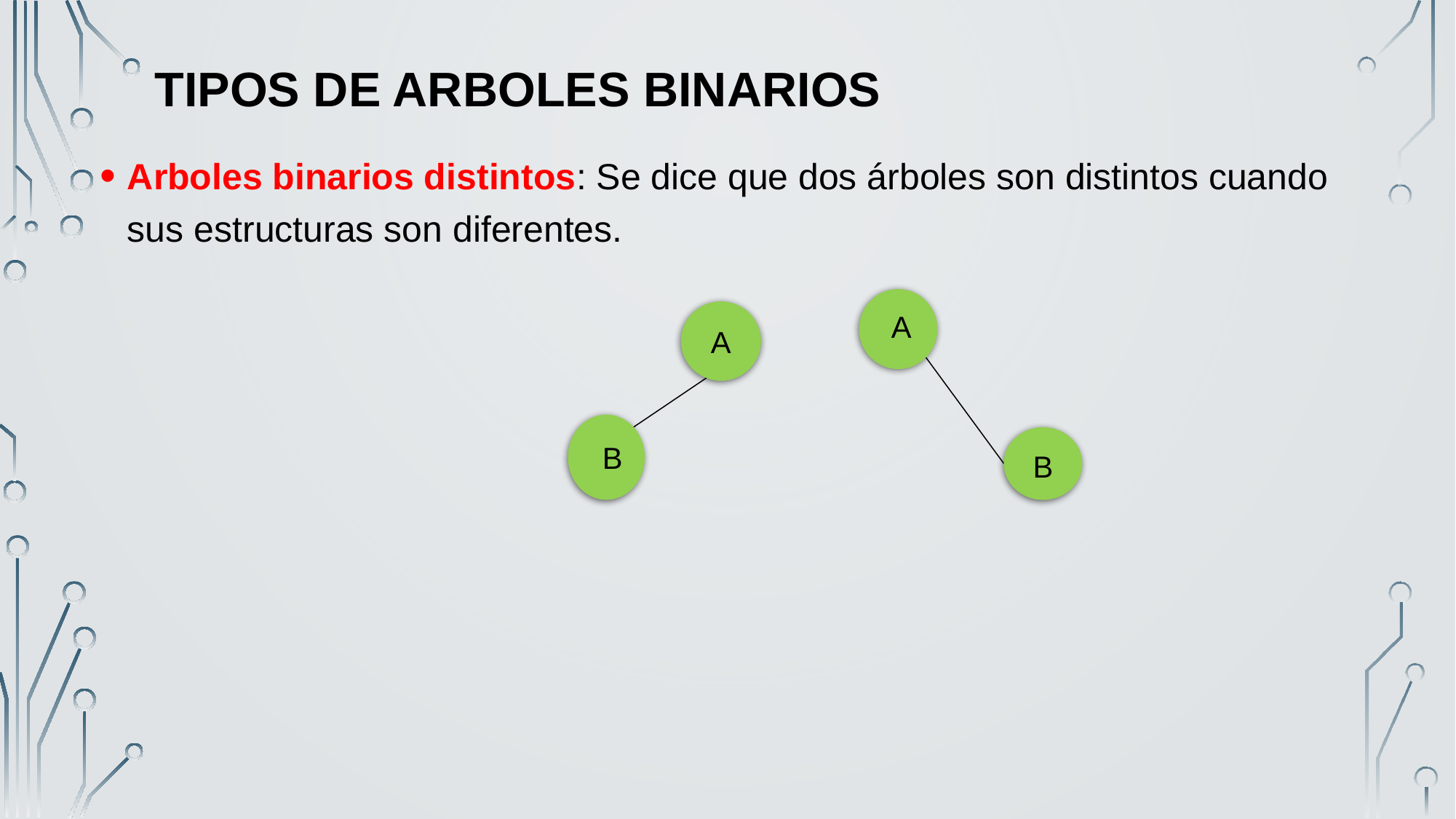

# Tipos de Arboles Binarios
Arboles binarios distintos: Se dice que dos árboles son distintos cuando sus estructuras son diferentes.

A
A

B
B